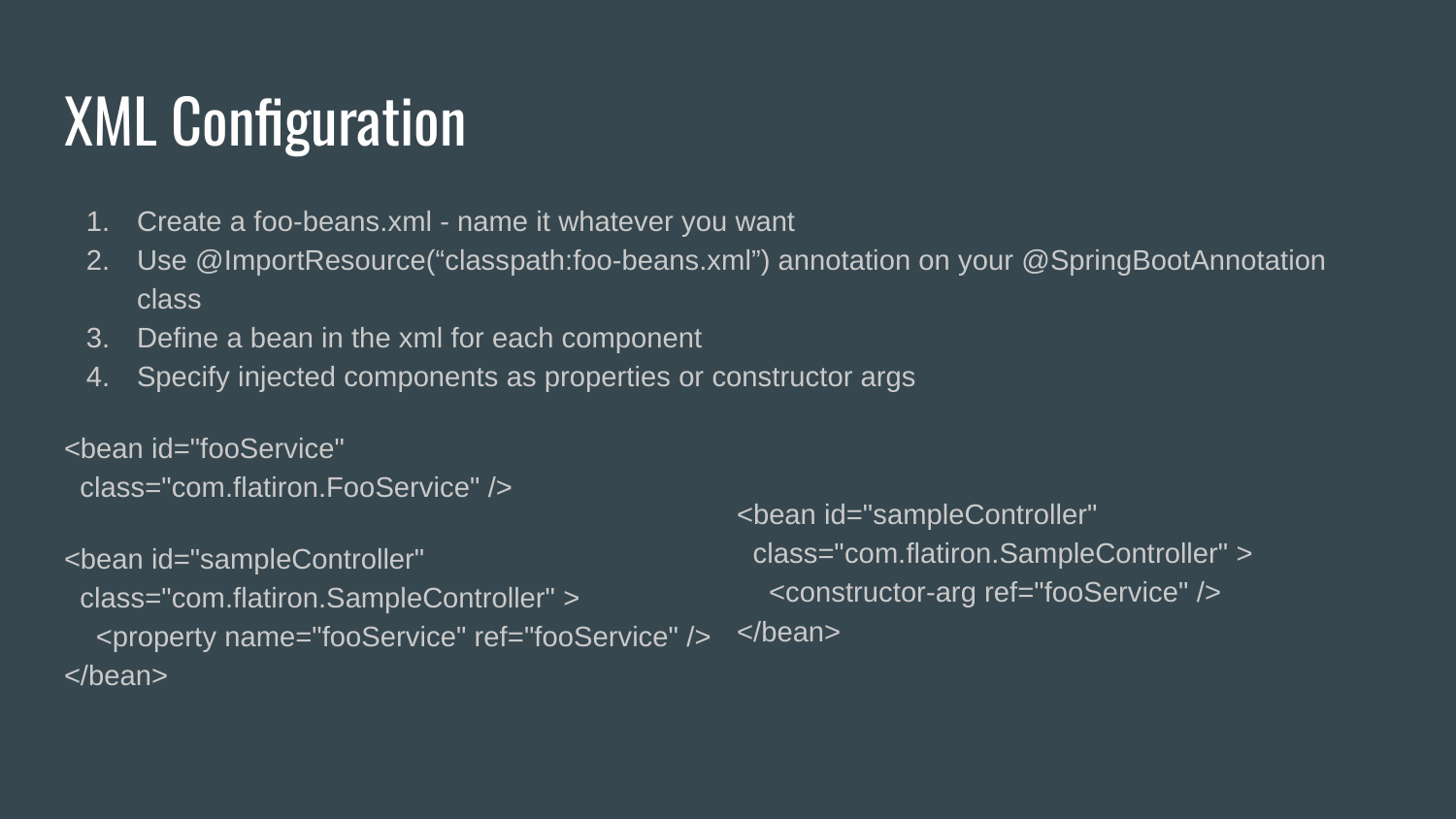

# XML Configuration
Create a foo-beans.xml - name it whatever you want
Use @ImportResource(“classpath:foo-beans.xml”) annotation on your @SpringBootAnnotation class
Define a bean in the xml for each component
Specify injected components as properties or constructor args
<bean id="fooService"
  class="com.flatiron.FooService" />
<bean id="sampleController"
  class="com.flatiron.SampleController" >
    <property name="fooService" ref="fooService" />
</bean>
<bean id="sampleController"
  class="com.flatiron.SampleController" >
    <constructor-arg ref="fooService" />
</bean>